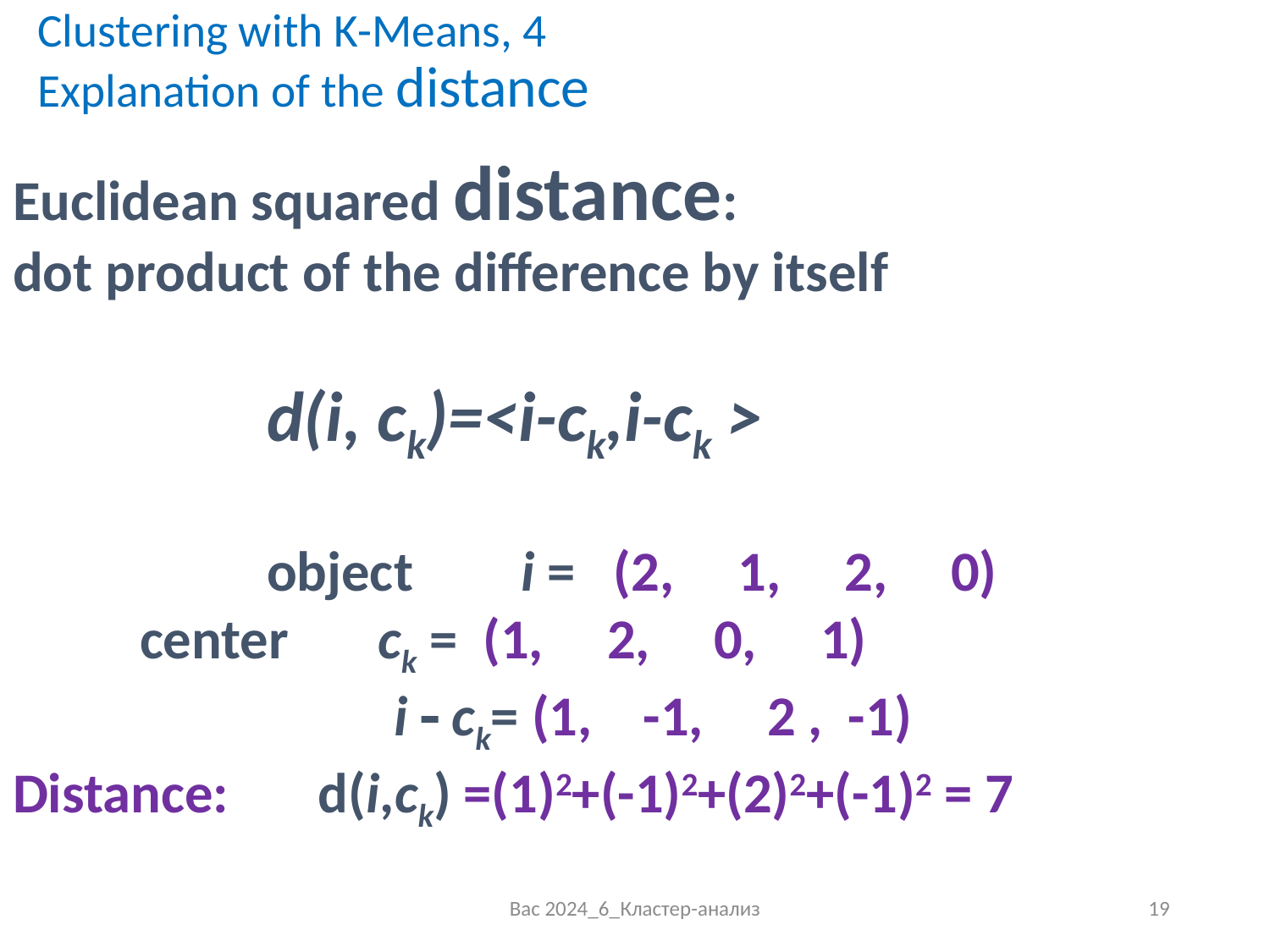

# Clustering with K-Means, 4 Explanation of the distance
Euclidean squared distance:
dot product of the difference by itself

                    d(i, ck)=<i-ck,i-ck >

		object     	i =   (2,     1,     2,     0)
     	center       ck =  (1,     2,     0,     1)
     		          i − ck= (1,    -1,     2 ,  -1)
Distance:       d(i,ck) =(1)2+(-1)2+(2)2+(-1)2 = 7

Bac 2024_6_Кластер-анализ
19